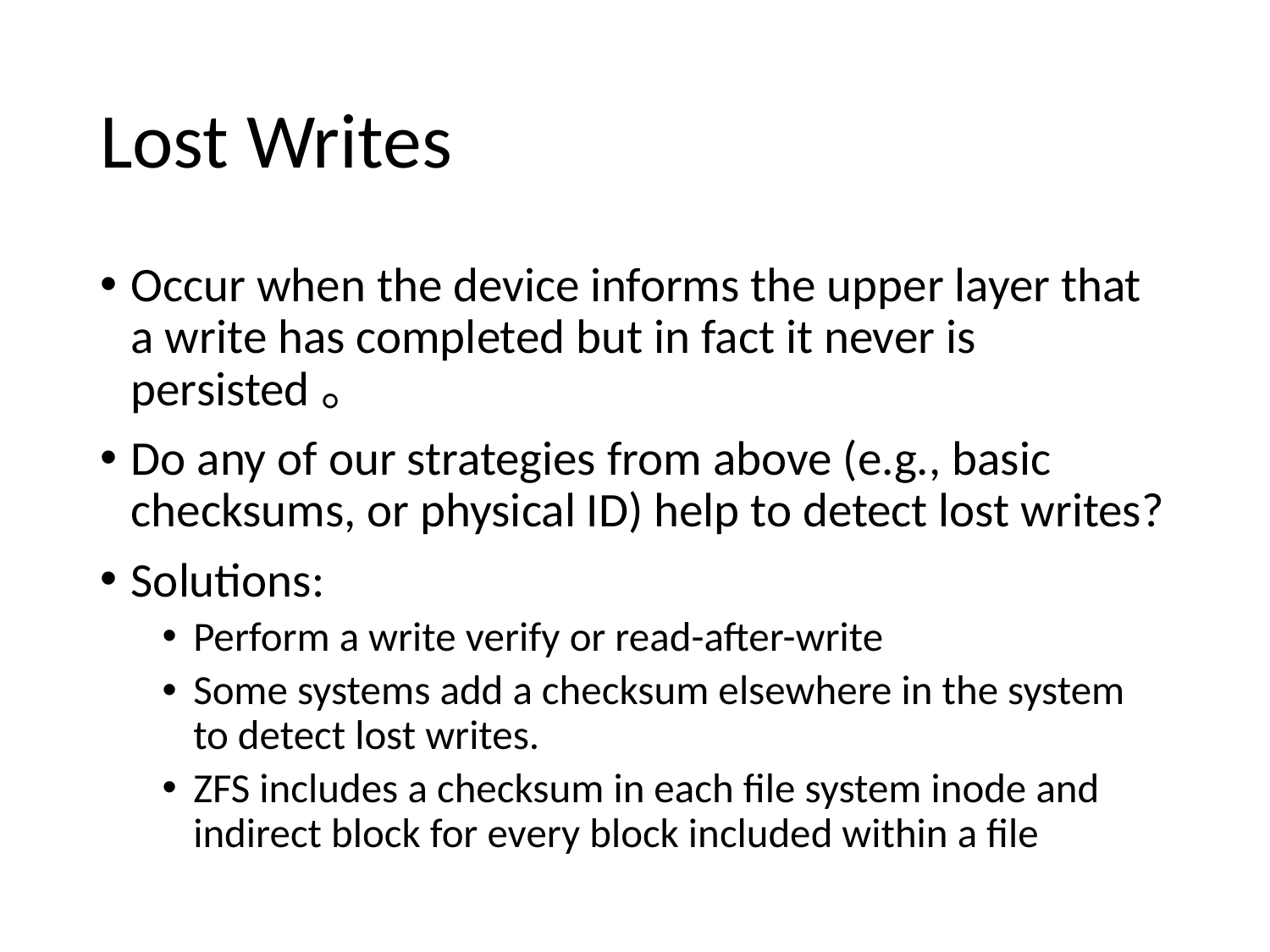

# Lost Writes
Occur when the device informs the upper layer that a write has completed but in fact it never is persisted。
Do any of our strategies from above (e.g., basic checksums, or physical ID) help to detect lost writes?
Solutions:
Perform a write verify or read-after-write
Some systems add a checksum elsewhere in the system to detect lost writes.
ZFS includes a checksum in each file system inode and indirect block for every block included within a file